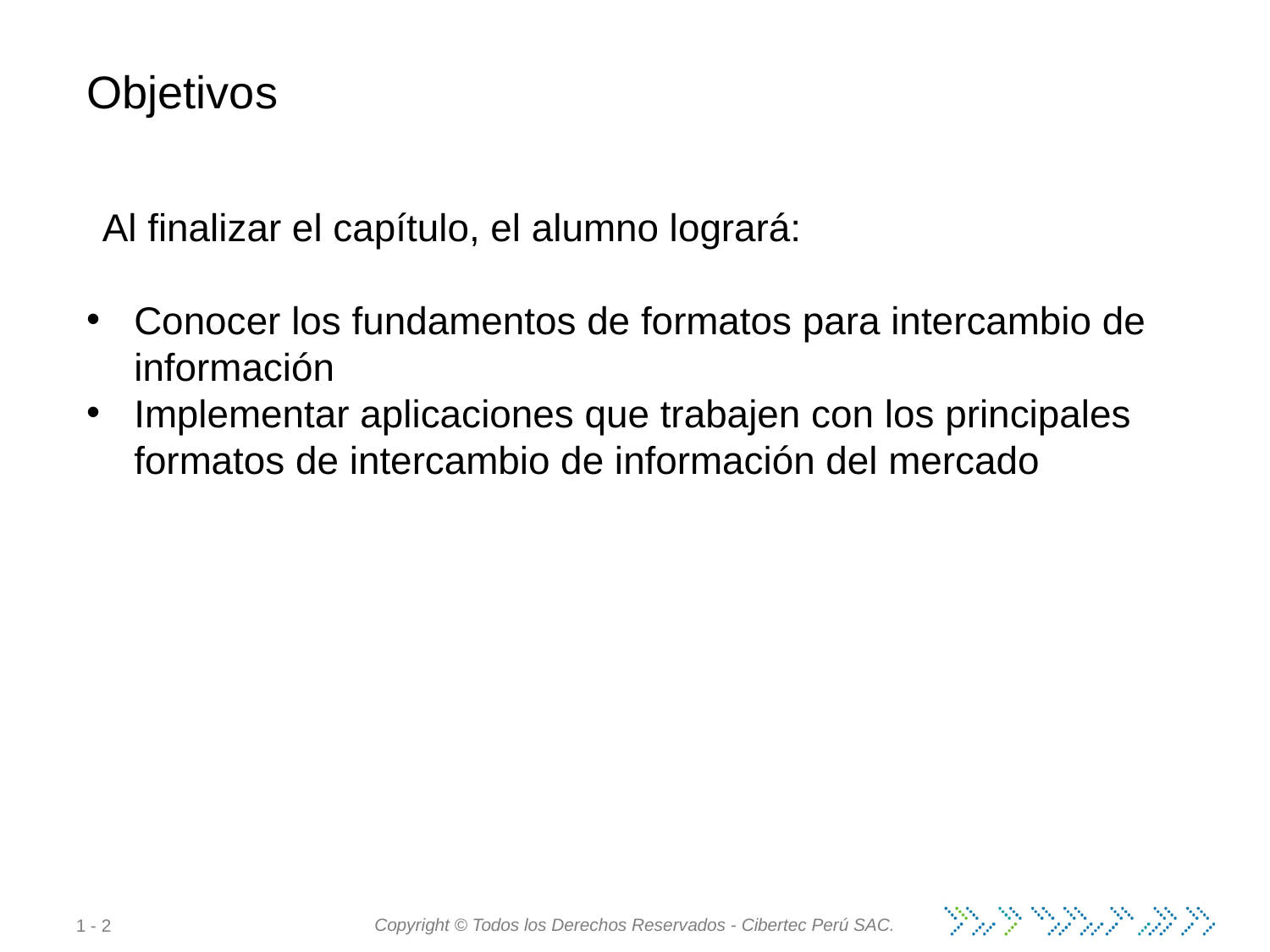

Objetivos
Al finalizar el capítulo, el alumno logrará:

Conocer los fundamentos de formatos para intercambio de información
Implementar aplicaciones que trabajen con los principales formatos de intercambio de información del mercado